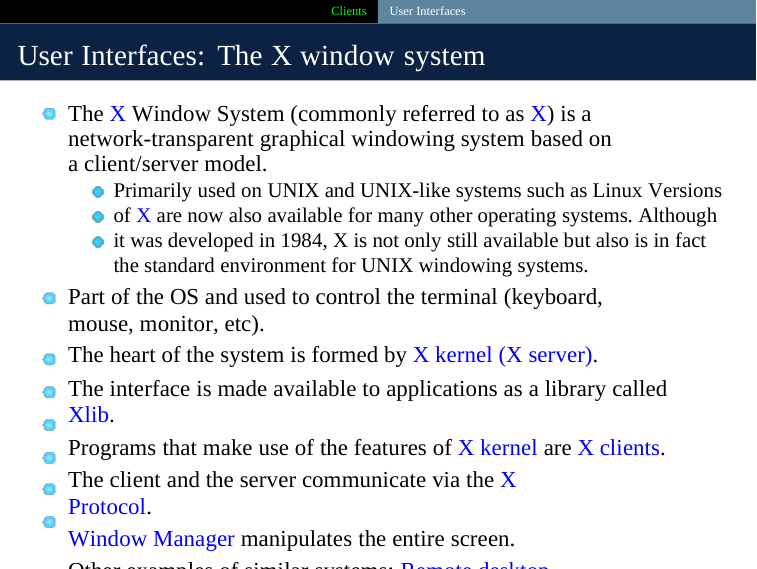

Clients       User Interfaces

User Interfaces: The X window system
The X Window System (commonly referred to as X) is a
network-transparent graphical windowing system based on a client/server model.
Primarily used on UNIX and UNIX-like systems such as Linux Versions of X are now also available for many other operating systems. Although it was developed in 1984, X is not only still available but also is in fact the standard environment for UNIX windowing systems.
Part of the OS and used to control the terminal (keyboard, mouse, monitor, etc).
The heart of the system is formed by X kernel (X server).
The interface is made available to applications as a library called Xlib.
Programs that make use of the features of X kernel are X clients.
The client and the server communicate via the X Protocol.
Window Manager manipulates the entire screen.
Other examples of similar systems: Remote desktop
14 / 39